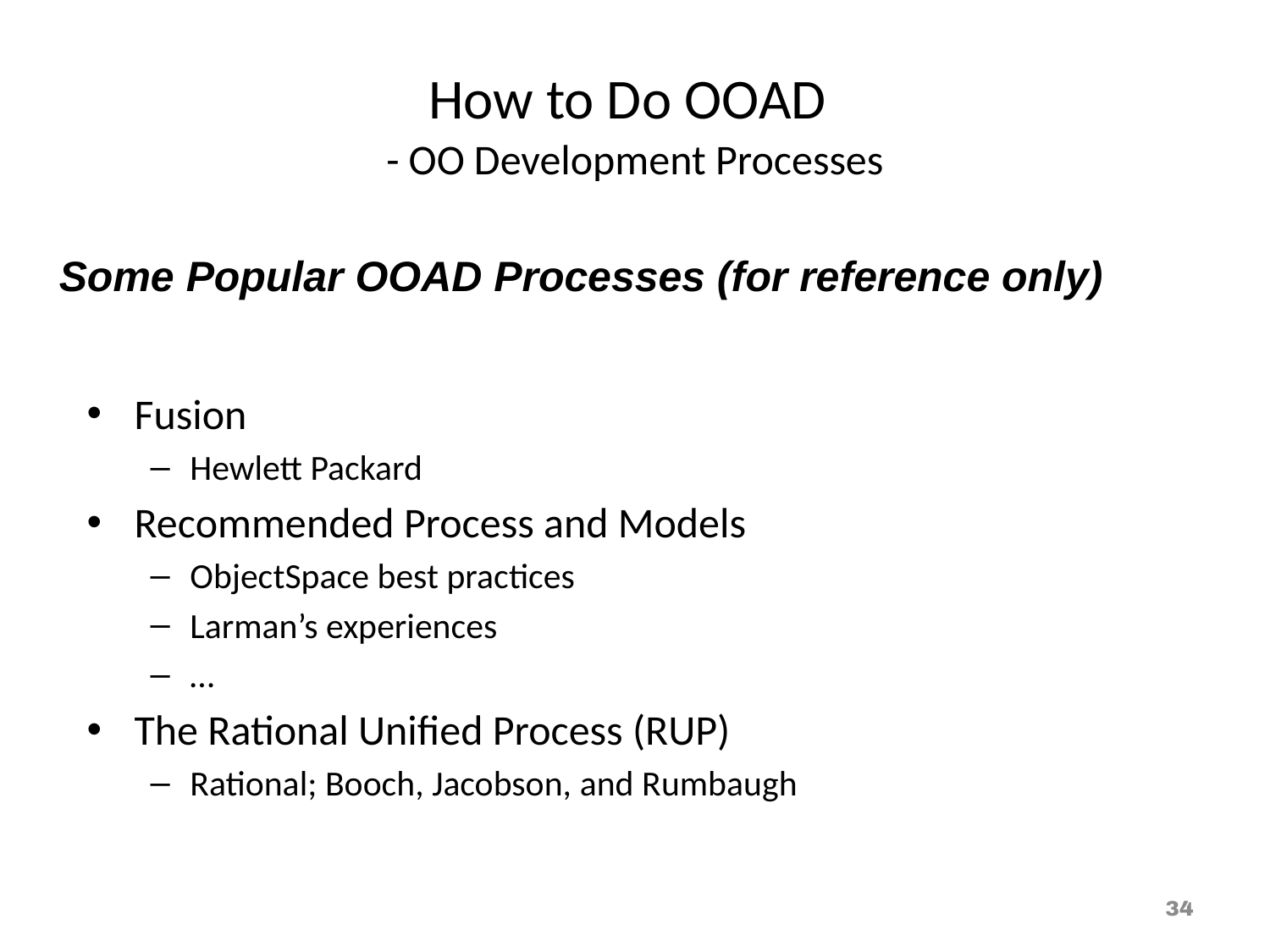

# How to Do OOAD - OO Development Processes
Some Popular OOAD Processes (for reference only)
Fusion
Hewlett Packard
Recommended Process and Models
ObjectSpace best practices
Larman’s experiences
…
The Rational Unified Process (RUP)
Rational; Booch, Jacobson, and Rumbaugh
34